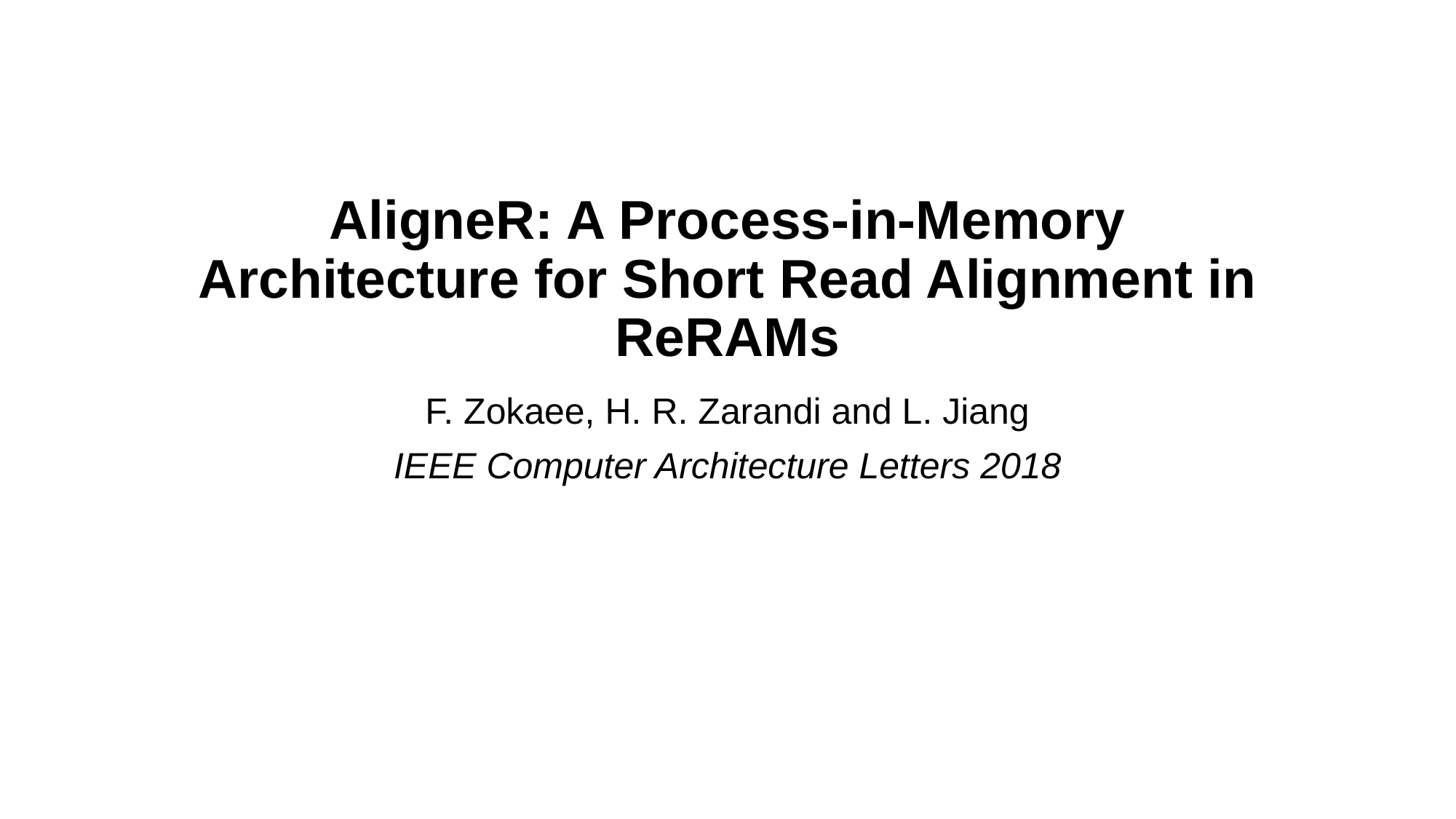

# AligneR: A Process-in-Memory Architecture for Short Read Alignment in ReRAMs
F. Zokaee, H. R. Zarandi and L. Jiang
IEEE Computer Architecture Letters 2018